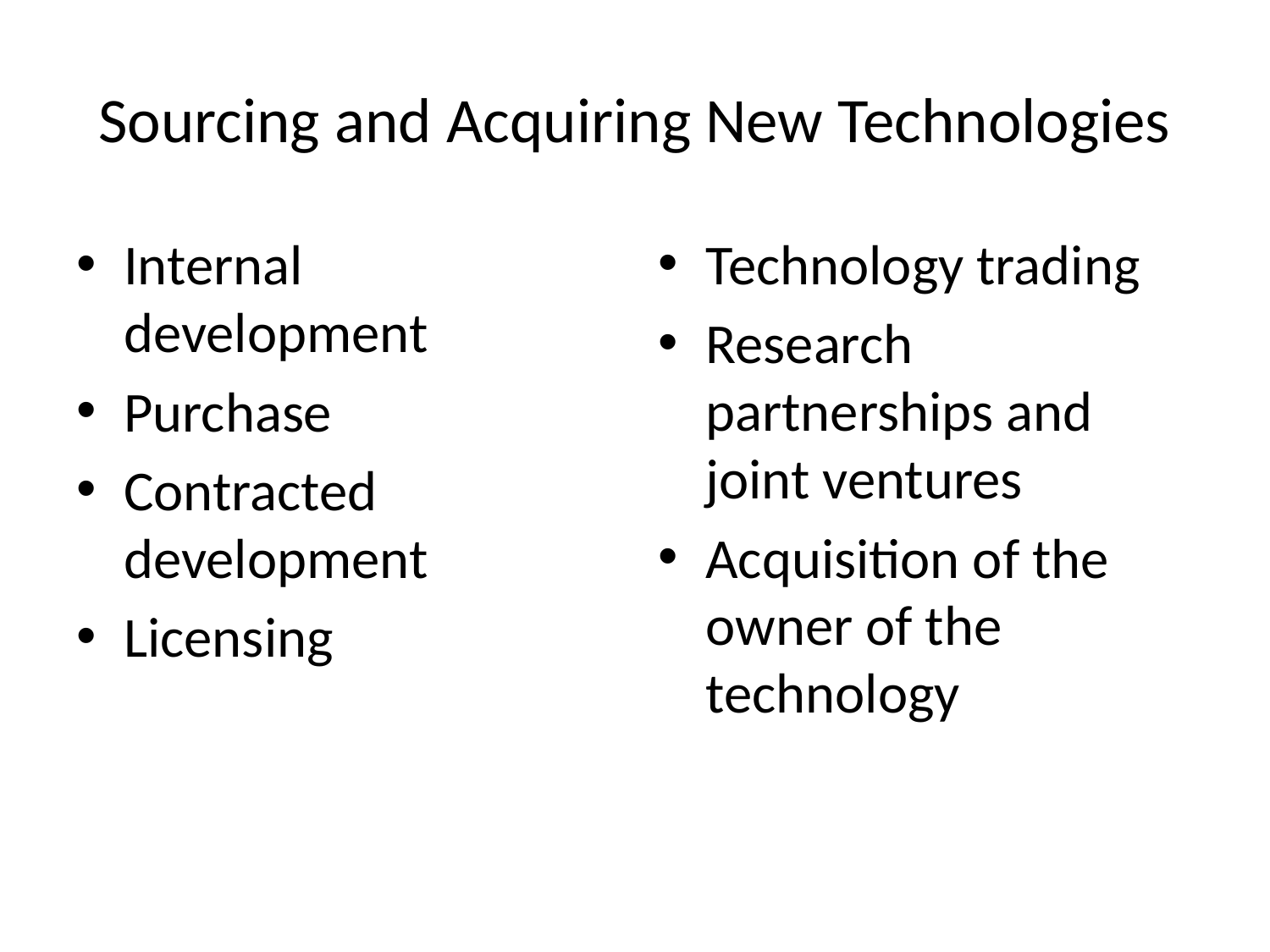

# Sourcing and Acquiring New Technologies
Internal development
Purchase
Contracted development
Licensing
Technology trading
Research partnerships and joint ventures
Acquisition of the owner of the technology

39